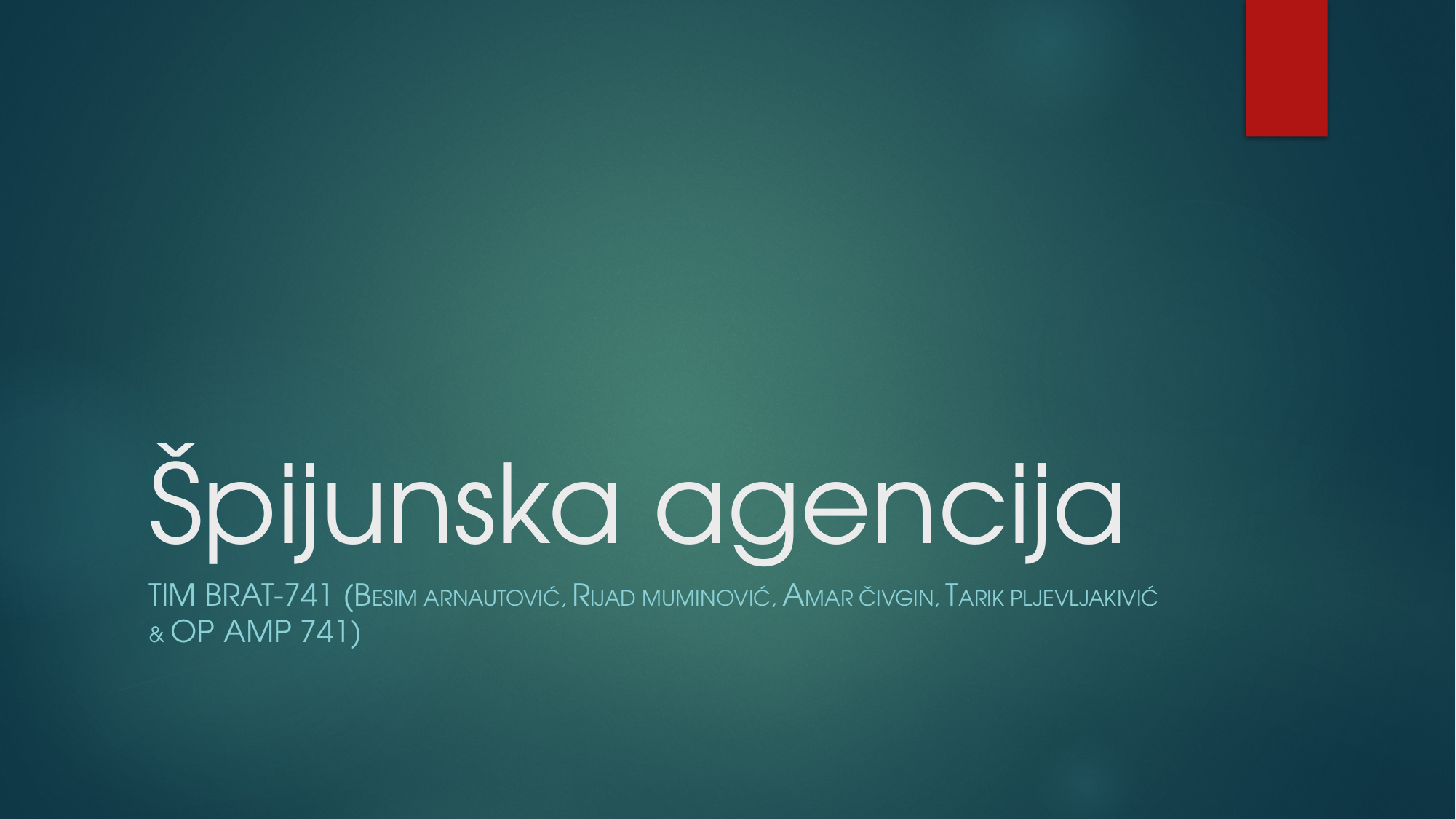

# Špijunska agencija
Tim BRAT-741 (Besim Arnautović, Rijad muminović, Amar čivgin, Tarik pljevljakivić & op amp 741)